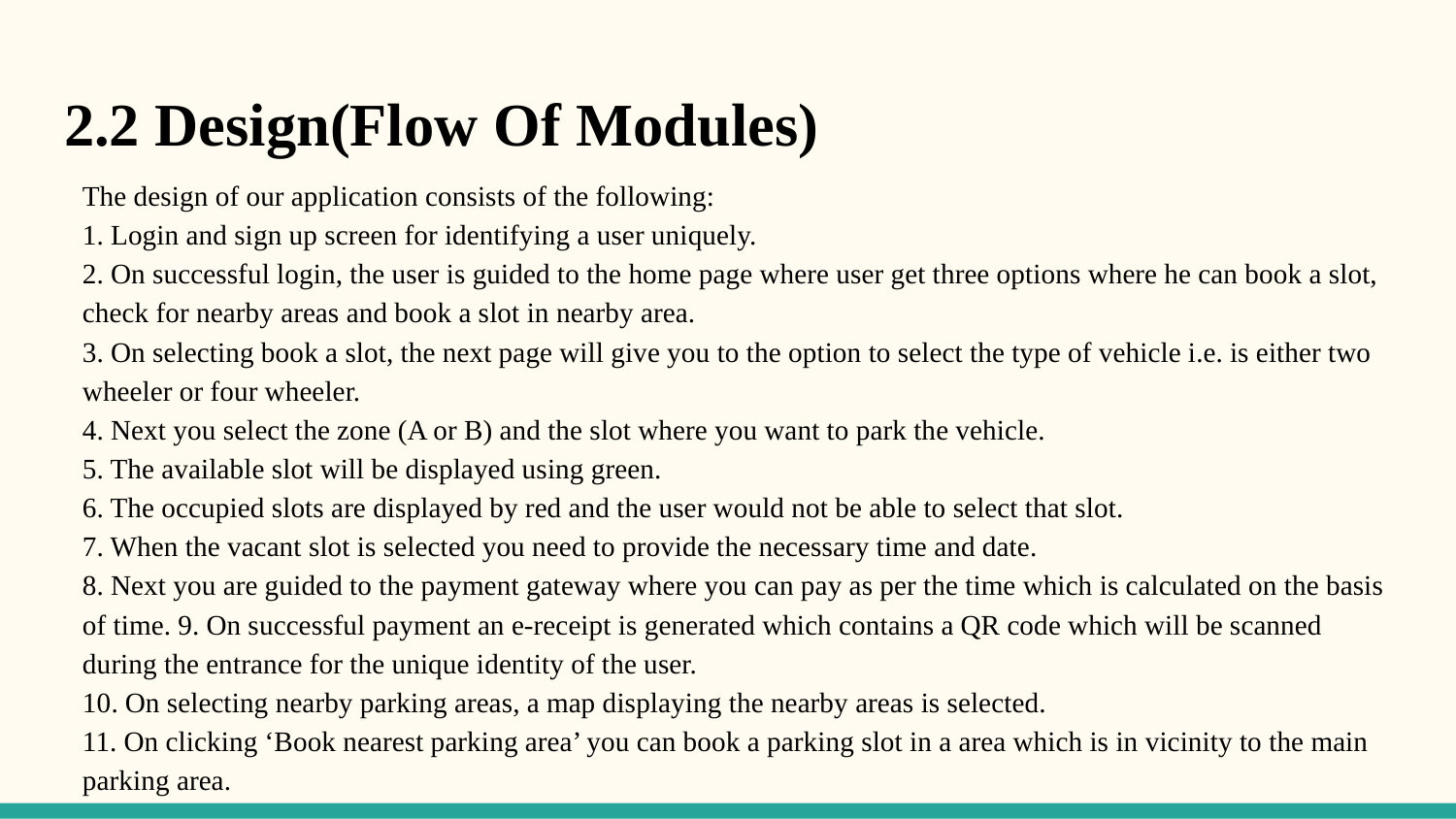

# 2.2 Design(Flow Of Modules)
The design of our application consists of the following:
1. Login and sign up screen for identifying a user uniquely.
2. On successful login, the user is guided to the home page where user get three options where he can book a slot, check for nearby areas and book a slot in nearby area.
3. On selecting book a slot, the next page will give you to the option to select the type of vehicle i.e. is either two wheeler or four wheeler.
4. Next you select the zone (A or B) and the slot where you want to park the vehicle.
5. The available slot will be displayed using green.
6. The occupied slots are displayed by red and the user would not be able to select that slot.
7. When the vacant slot is selected you need to provide the necessary time and date.
8. Next you are guided to the payment gateway where you can pay as per the time which is calculated on the basis of time. 9. On successful payment an e-receipt is generated which contains a QR code which will be scanned during the entrance for the unique identity of the user.
10. On selecting nearby parking areas, a map displaying the nearby areas is selected.
11. On clicking ‘Book nearest parking area’ you can book a parking slot in a area which is in vicinity to the main parking area.